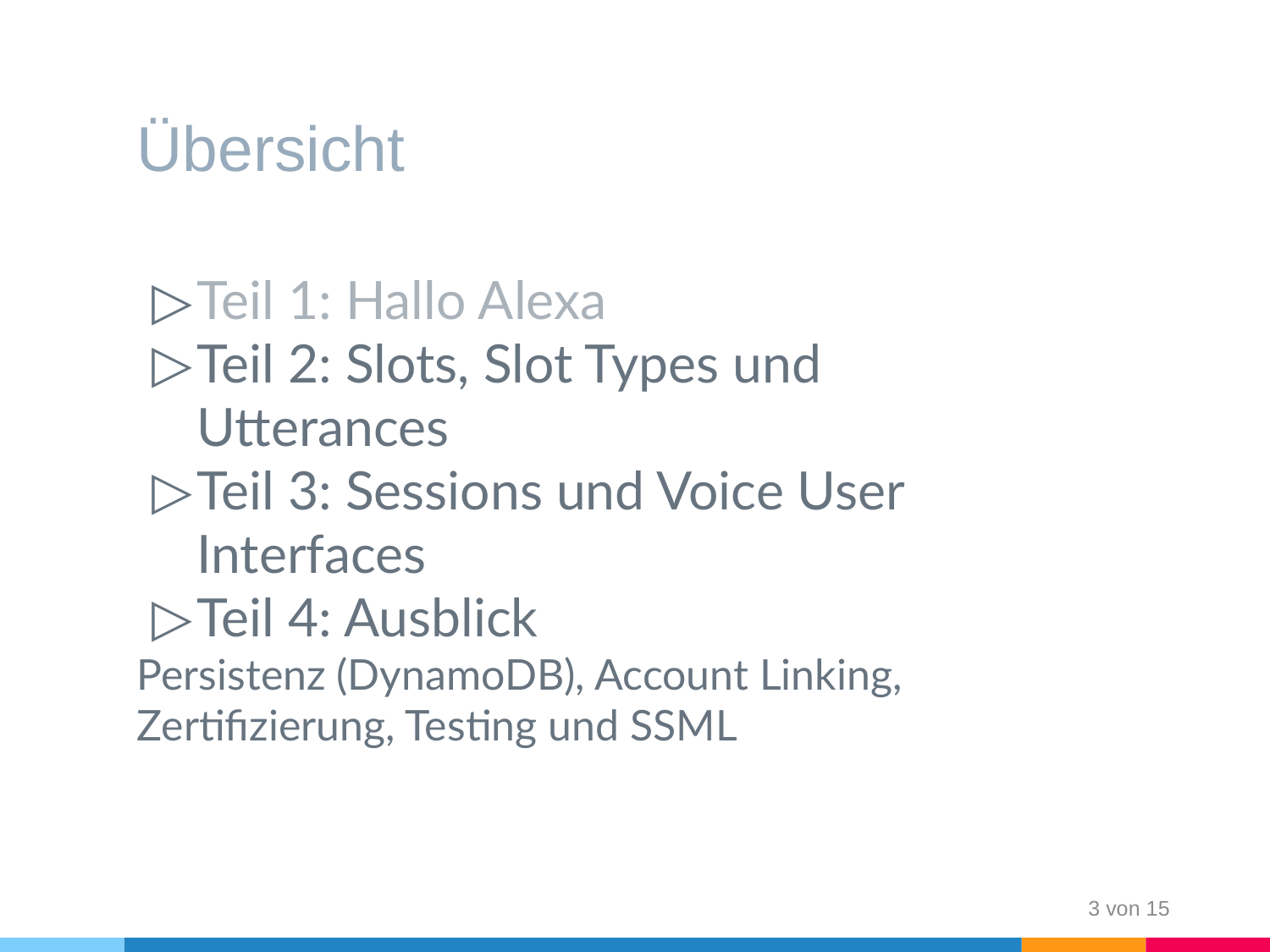

# Übersicht
Teil 1: Hallo Alexa
Teil 2: Slots, Slot Types und Utterances
Teil 3: Sessions und Voice User Interfaces
Teil 4: Ausblick
Persistenz (DynamoDB), Account Linking, Zertifizierung, Testing und SSML

3 von 15